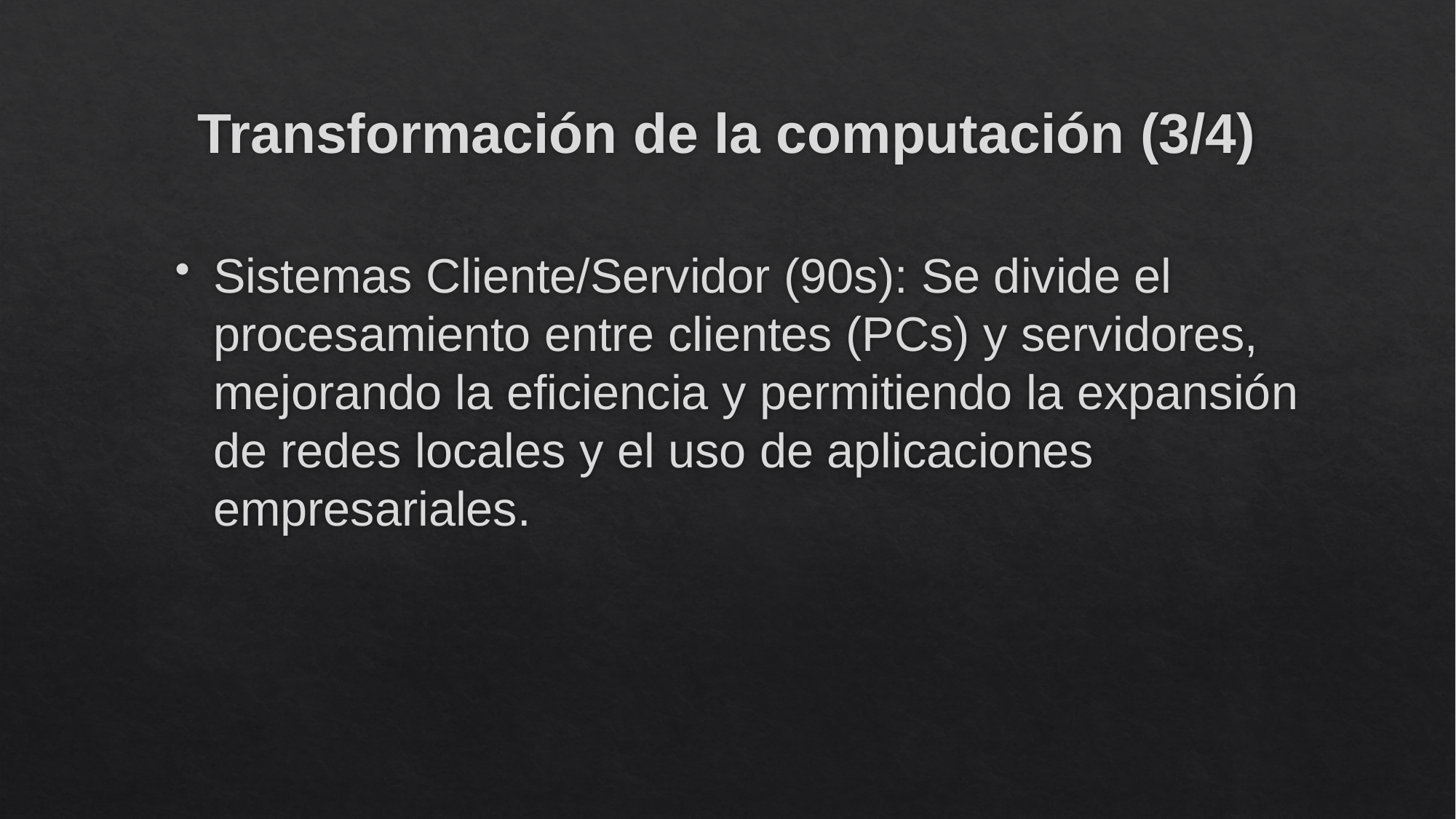

# Transformación de la computación (3/4)
Sistemas Cliente/Servidor (90s): Se divide el procesamiento entre clientes (PCs) y servidores, mejorando la eficiencia y permitiendo la expansión de redes locales y el uso de aplicaciones empresariales.